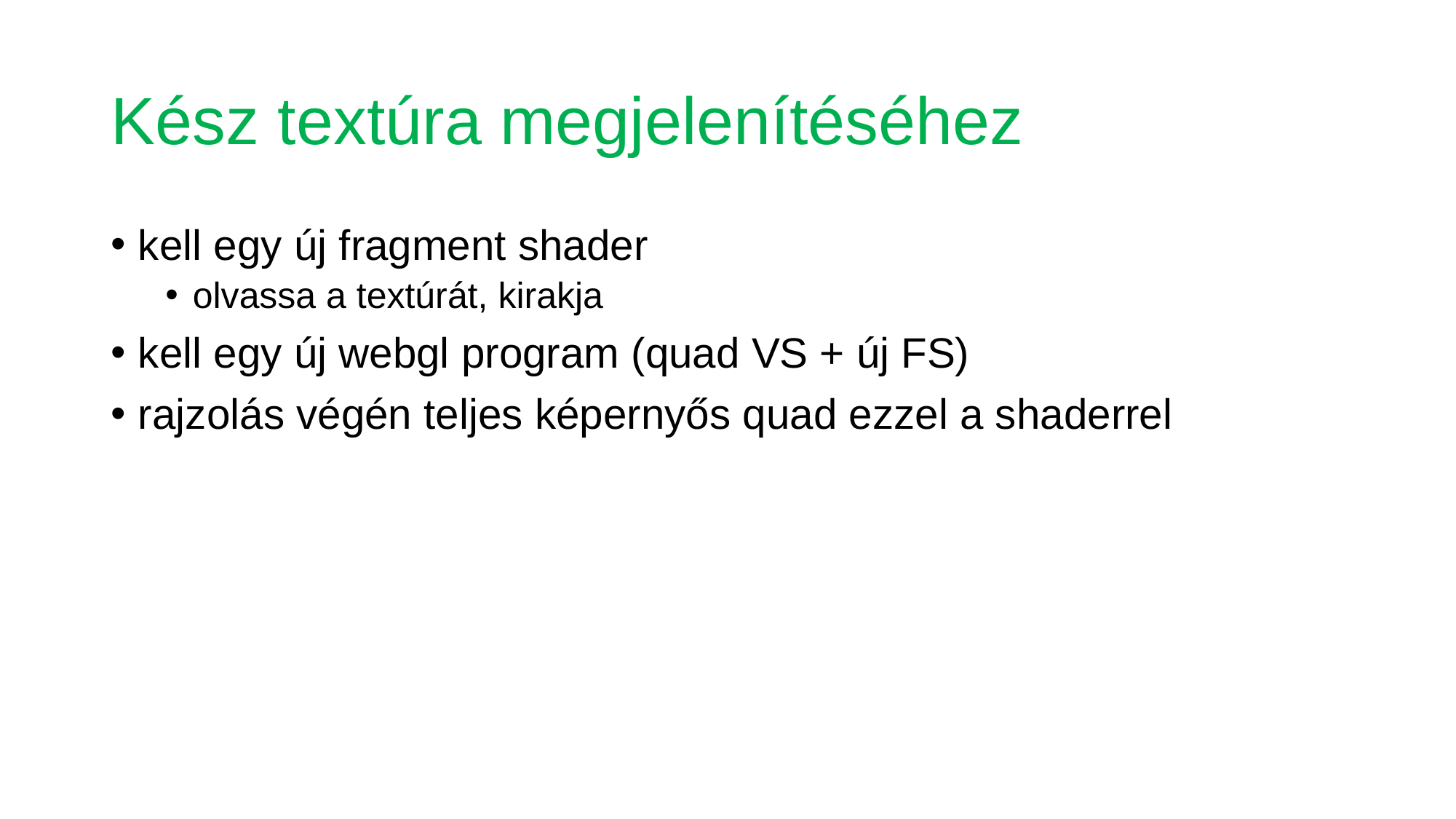

# Kész textúra megjelenítéséhez
kell egy új fragment shader
olvassa a textúrát, kirakja
kell egy új webgl program (quad VS + új FS)
rajzolás végén teljes képernyős quad ezzel a shaderrel